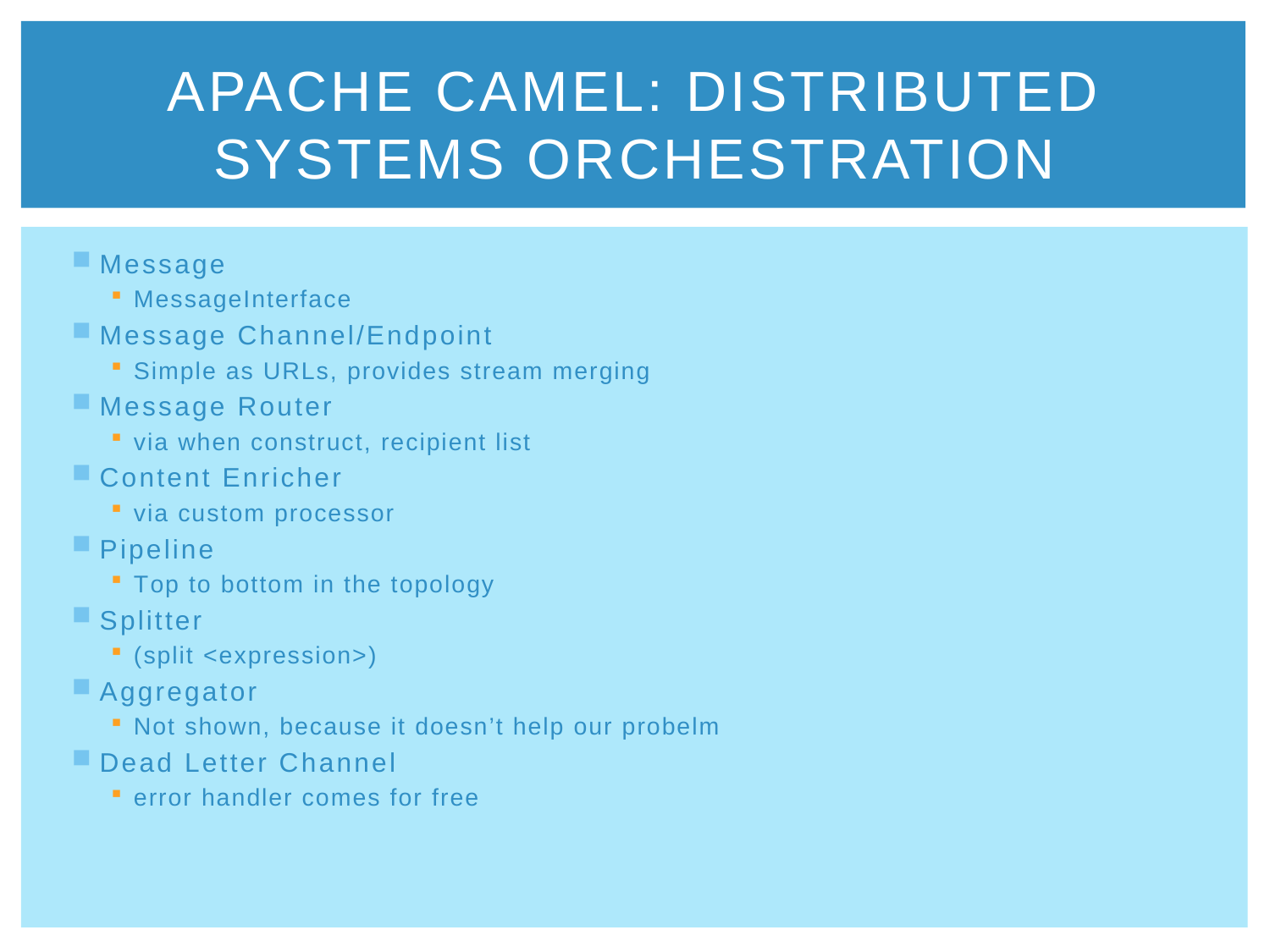

# Apache Camel: Distributed Systems orchestration
Message
MessageInterface
Message Channel/Endpoint
Simple as URLs, provides stream merging
Message Router
via when construct, recipient list
Content Enricher
via custom processor
Pipeline
Top to bottom in the topology
Splitter
(split <expression>)
Aggregator
Not shown, because it doesn’t help our probelm
Dead Letter Channel
error handler comes for free